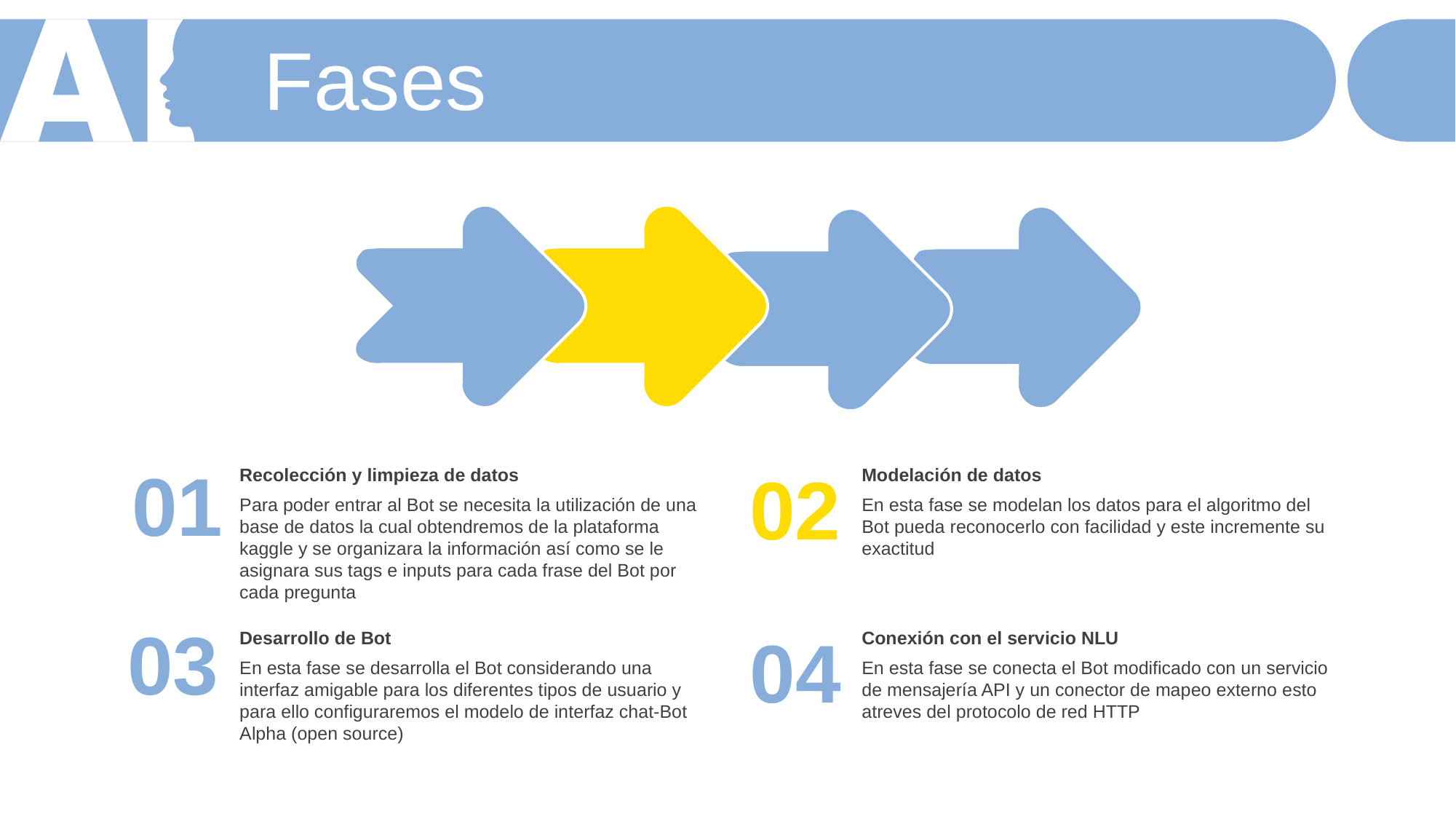

Fases

01
Recolección y limpieza de datos
Para poder entrar al Bot se necesita la utilización de una base de datos la cual obtendremos de la plataforma kaggle y se organizara la información así como se le asignara sus tags e inputs para cada frase del Bot por cada pregunta
02
Modelación de datos
En esta fase se modelan los datos para el algoritmo del Bot pueda reconocerlo con facilidad y este incremente su exactitud
03
Desarrollo de Bot
En esta fase se desarrolla el Bot considerando una interfaz amigable para los diferentes tipos de usuario y para ello configuraremos el modelo de interfaz chat-Bot Alpha (open source)
04
Conexión con el servicio NLU
En esta fase se conecta el Bot modificado con un servicio de mensajería API y un conector de mapeo externo esto atreves del protocolo de red HTTP